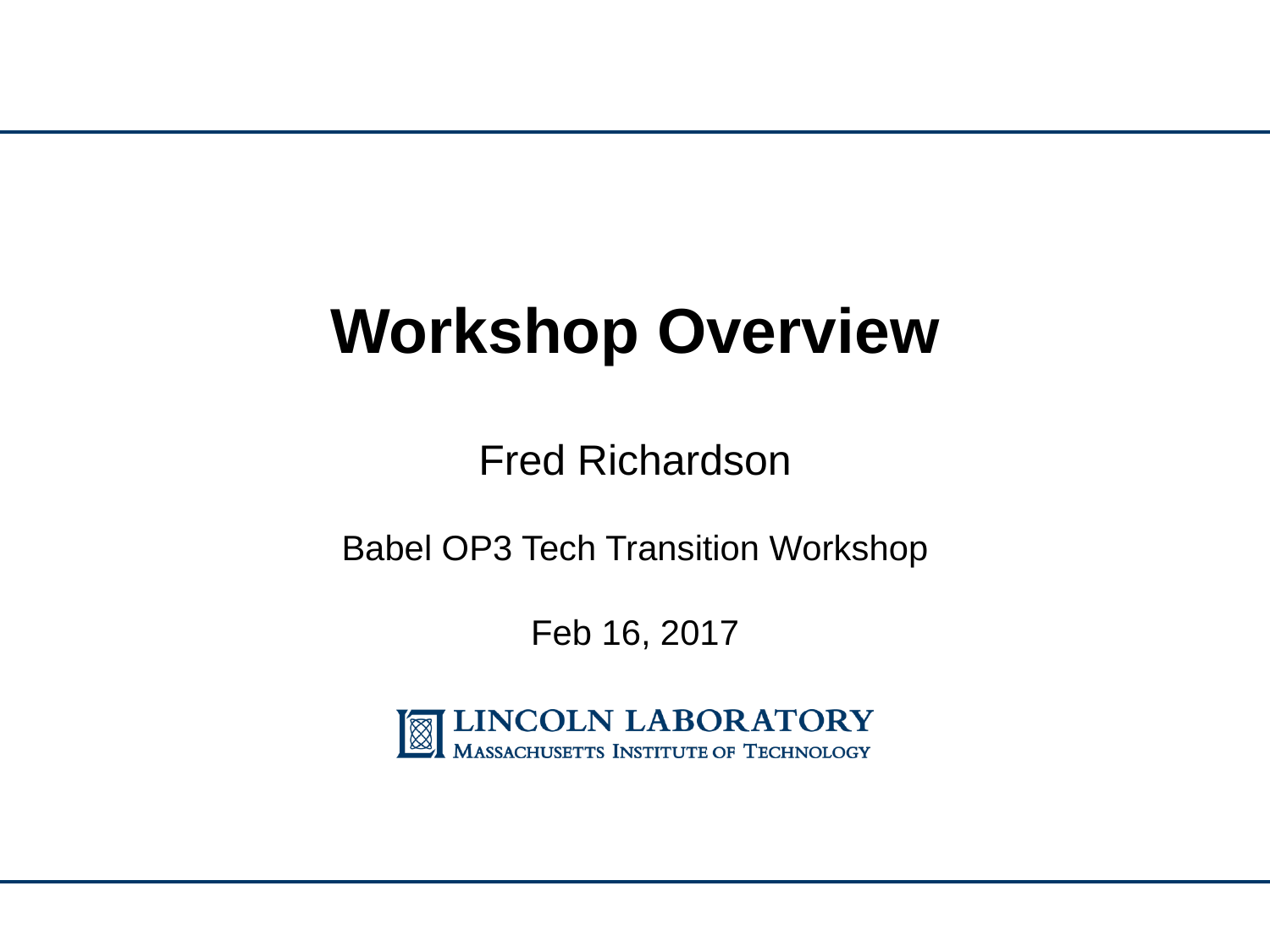

# Workshop Overview
Fred Richardson
Babel OP3 Tech Transition Workshop
Feb 16, 2017